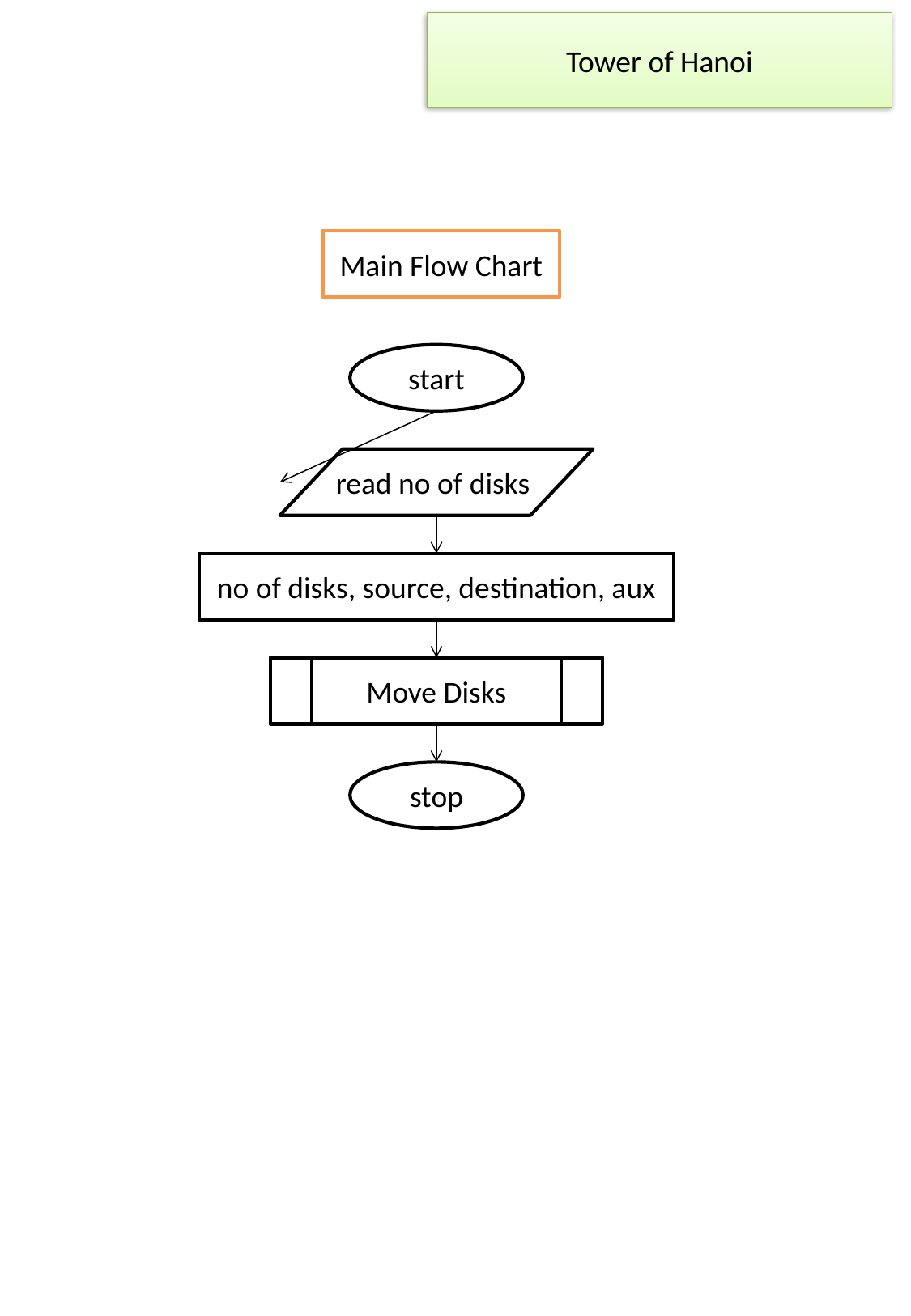

Tower of Hanoi
Main Flow Chart
start
read no of disks
no of disks, source, destination, aux
Move Disks
stop